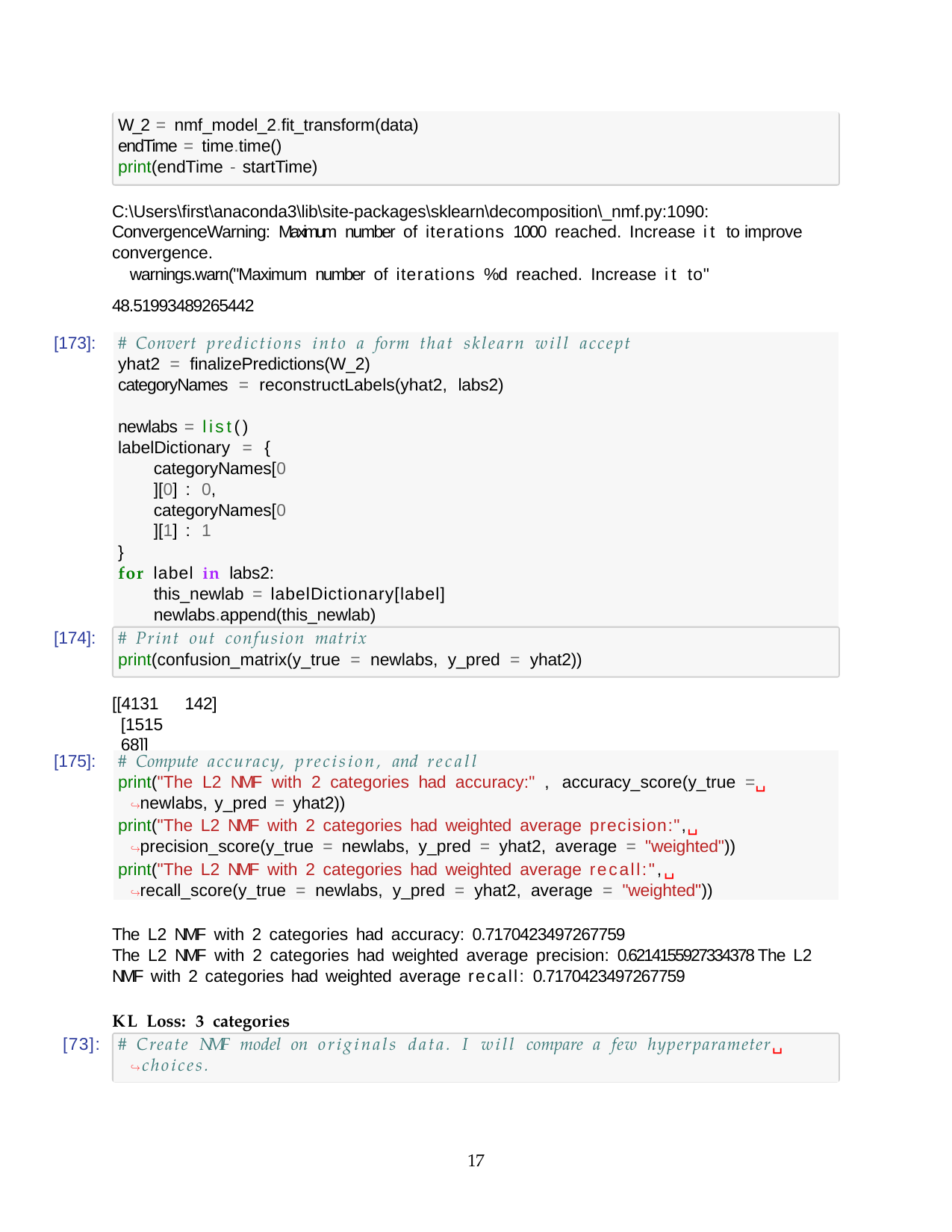

W_2 = nmf_model_2.fit_transform(data) endTime = time.time()
print(endTime - startTime)
C:\Users\first\anaconda3\lib\site-packages\sklearn\decomposition\_nmf.py:1090: ConvergenceWarning: Maximum number of iterations 1000 reached. Increase it to improve convergence.
warnings.warn("Maximum number of iterations %d reached. Increase it to"
48.51993489265442
[173]:
# Convert predictions into a form that sklearn will accept
yhat2 = finalizePredictions(W_2)
categoryNames = reconstructLabels(yhat2, labs2)
newlabs = list() labelDictionary  =  {
categoryNames[0][0] : 0,
categoryNames[0][1] : 1
}
for label in labs2:
this_newlab = labelDictionary[label] newlabs.append(this_newlab)
newlabs = np.asarray(newlabs)
[174]:

# Print out confusion matrix
print(confusion_matrix(y_true = newlabs, y_pred = yhat2))
[[4131	142]
[1515	68]]
[175]:
# Compute accuracy, precision, and recall
print("The L2 NMF with 2 categories had accuracy:" , accuracy_score(y_true =␣
↪newlabs, y_pred = yhat2))
print("The L2 NMF with 2 categories had weighted average precision:",␣
↪precision_score(y_true = newlabs, y_pred = yhat2, average = "weighted"))
print("The L2 NMF with 2 categories had weighted average recall:",␣
↪recall_score(y_true = newlabs, y_pred = yhat2, average = "weighted"))
The L2 NMF with 2 categories had accuracy: 0.7170423497267759
The L2 NMF with 2 categories had weighted average precision: 0.6214155927334378 The L2 NMF with 2 categories had weighted average recall: 0.7170423497267759
KL Loss: 3 categories
[73]:

# Create NMF model on originals data. I will compare a few hyperparameter␣
↪choices.
17